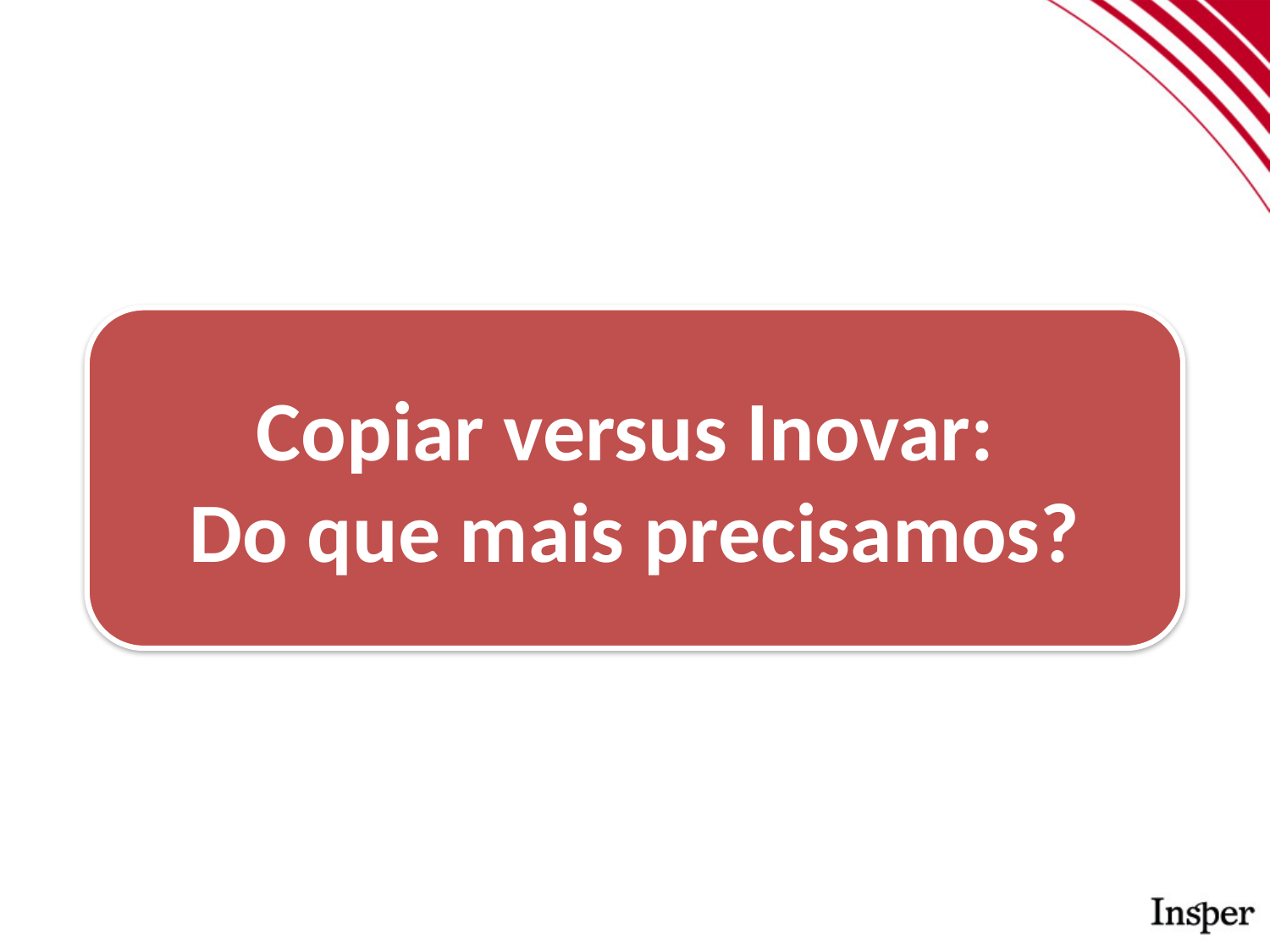

Copiar versus Inovar:
Do que mais precisamos?